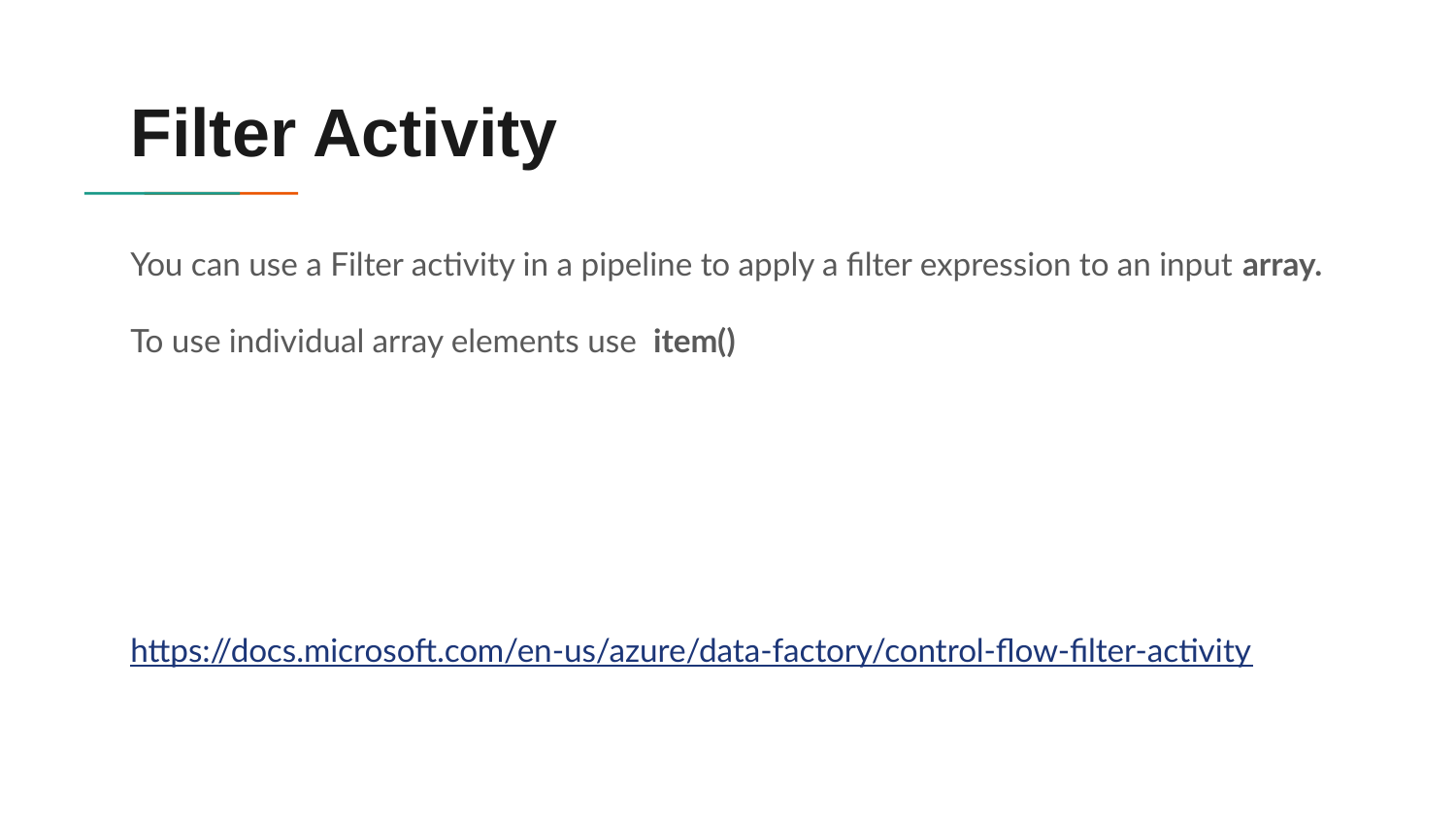

# Filter Activity

You can use a Filter activity in a pipeline to apply a filter expression to an input array.

To use individual array elements use  item()

https://docs.microsoft.com/en-us/azure/data-factory/control-flow-filter-activity